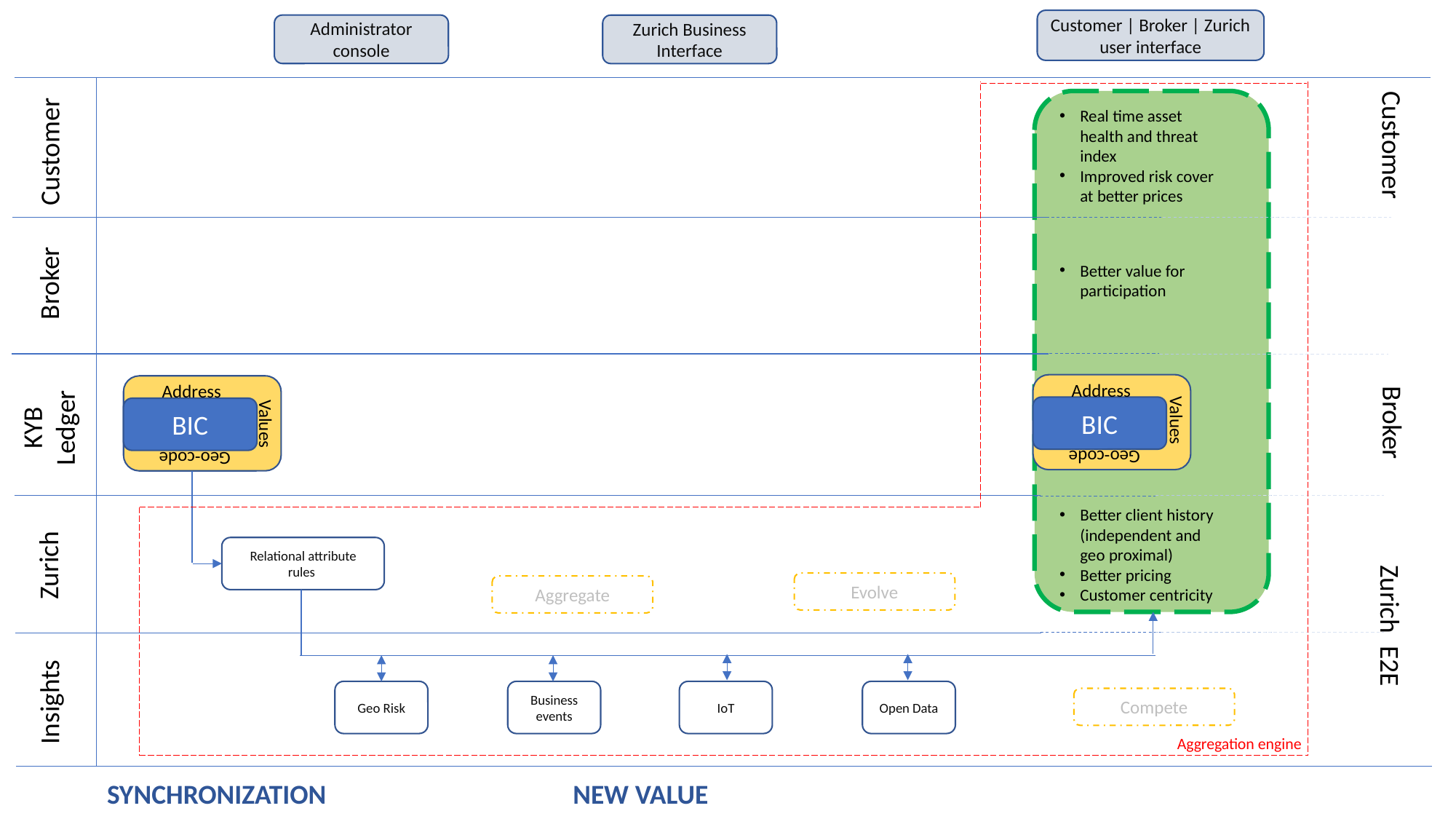

Customer | Broker | Zurich user interface
Administrator console
Zurich Business Interface

Real time asset health and threat index
Improved risk cover at better prices
Customer
Customer
Better value for participation
Broker
Address
Address

KYB Ledger
BIC
BIC
Broker
Values
Values
Geo-code
Geo-code
Better client history (independent and geo proximal)
Better pricing
Customer centricity
Relational attribute rules
Zurich
Evolve
Aggregate
Zurich  E2E
Insights
Geo Risk
Business events
IoT
Open Data
Compete
Aggregation engine
SYNCHRONIZATION                                        NEW VALUE